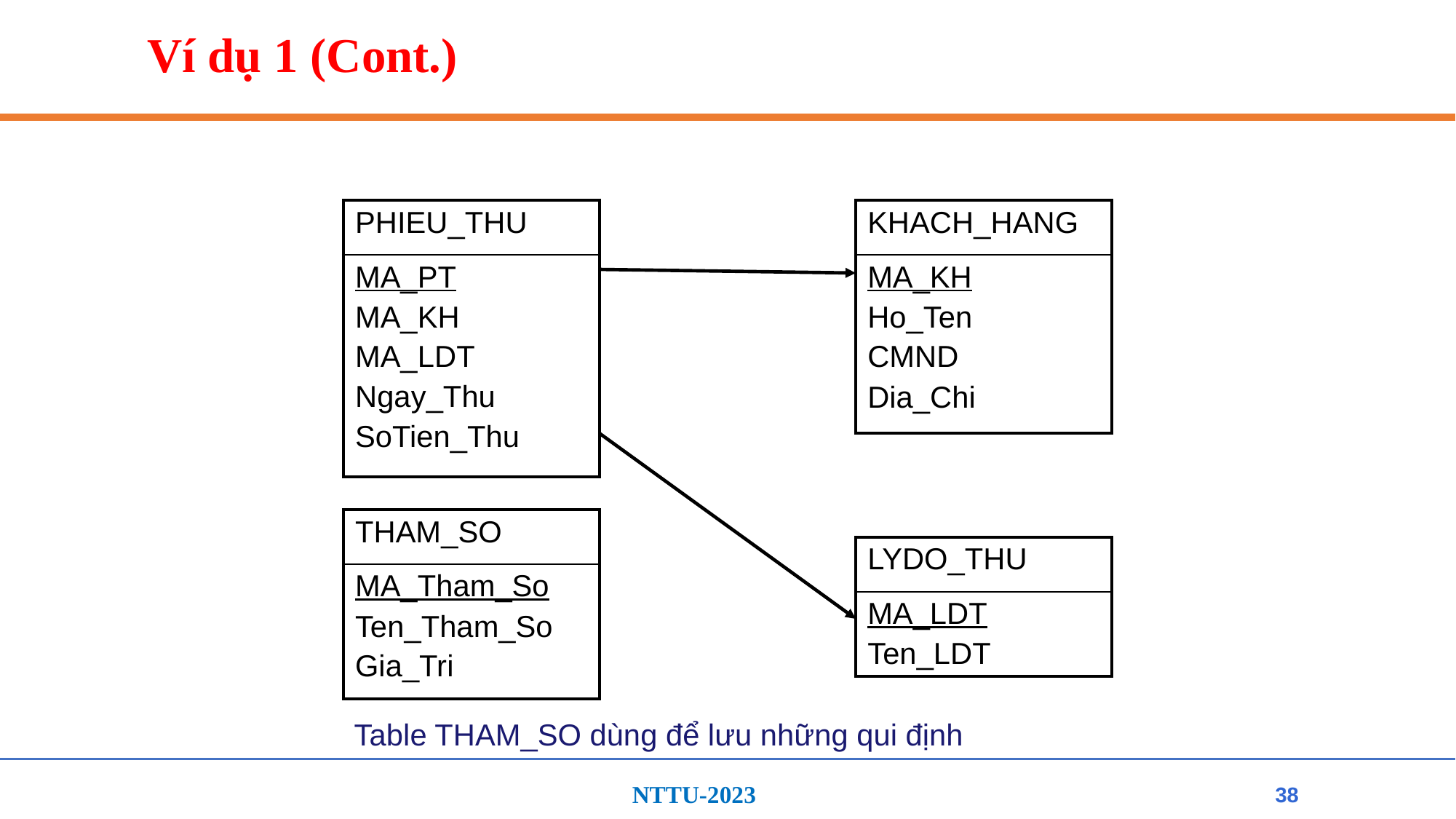

# Ví dụ 1 (Cont.)
| PHIEU\_THU |
| --- |
| MA\_PT MA\_KH MA\_LDT Ngay\_Thu SoTien\_Thu |
| KHACH\_HANG |
| --- |
| MA\_KH Ho\_Ten CMND Dia\_Chi |

| THAM\_SO |
| --- |
| MA\_Tham\_So Ten\_Tham\_So Gia\_Tri |
| LYDO\_THU |
| --- |
| MA\_LDT Ten\_LDT |
Table THAM_SO dùng để lưu những qui định
38